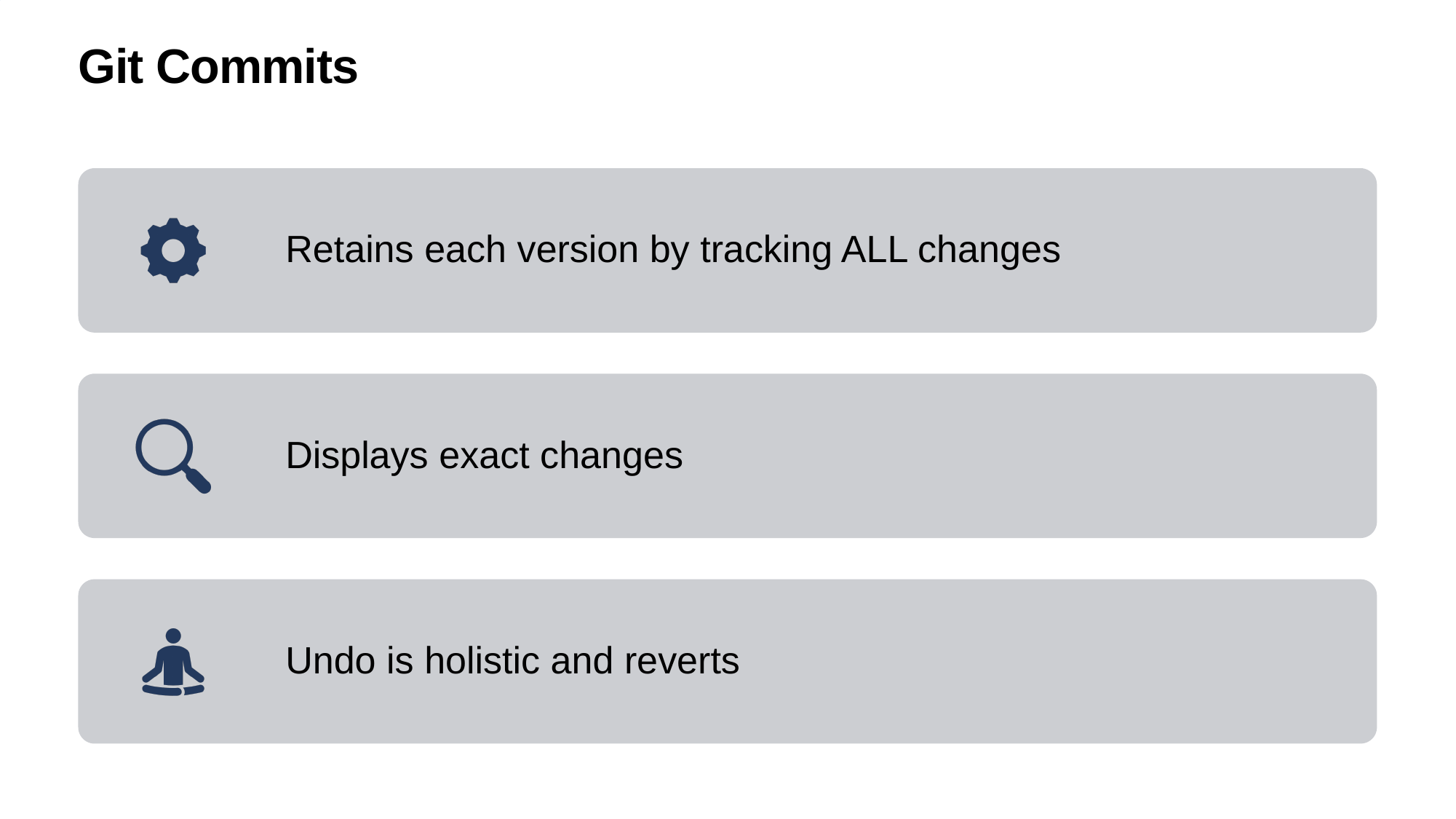

# Git Commits
Retains each version by tracking ALL changes
Displays exact changes
Undo is holistic and reverts